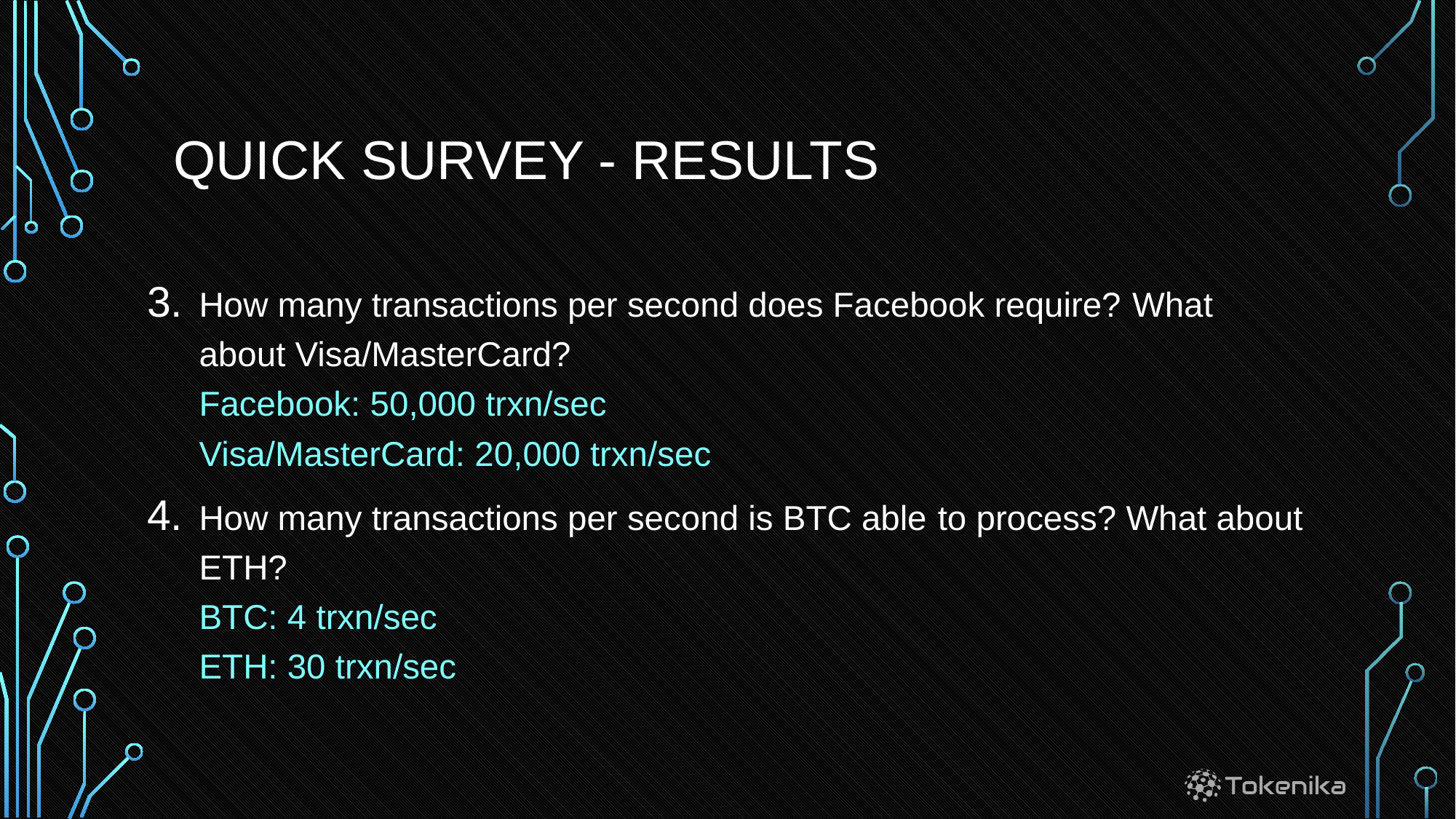

# QUICK SURVEY - ResultS
How many transactions per second does Facebook require? What about Visa/MasterCard?
Facebook: 50,000 trxn/sec
Visa/MasterCard: 20,000 trxn/sec
How many transactions per second is BTC able to process? What about ETH?
BTC: 4 trxn/sec
ETH: 30 trxn/sec